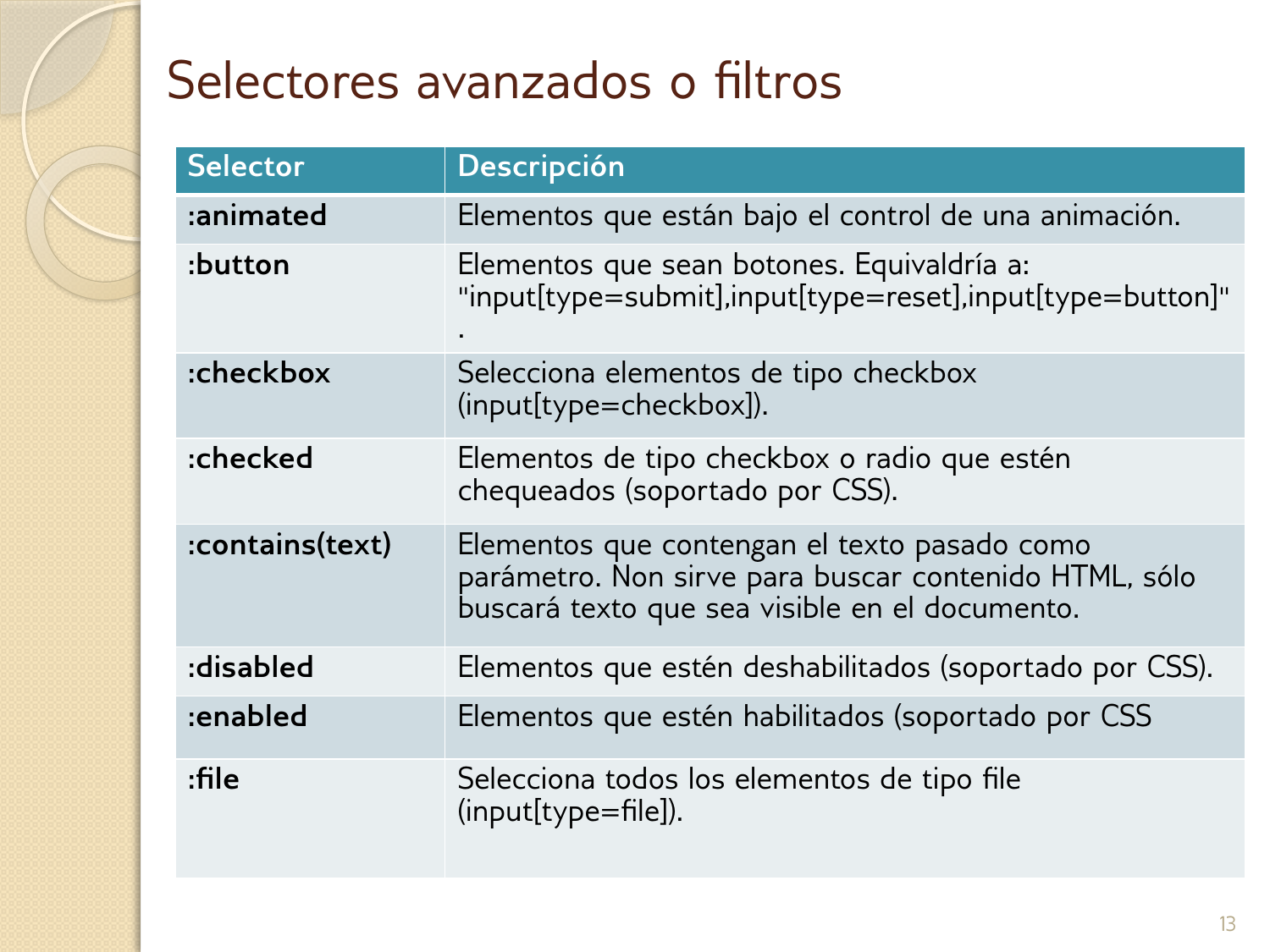

# Selectores avanzados o filtros
| Selector | Descripción |
| --- | --- |
| :animated | Elementos que están bajo el control de una animación. |
| :button | Elementos que sean botones. Equivaldría a: "input[type=submit],input[type=reset],input[type=button]". |
| :checkbox | Selecciona elementos de tipo checkbox (input[type=checkbox]). |
| :checked | Elementos de tipo checkbox o radio que estén chequeados (soportado por CSS). |
| :contains(text) | Elementos que contengan el texto pasado como parámetro. Non sirve para buscar contenido HTML, sólo buscará texto que sea visible en el documento. |
| :disabled | Elementos que estén deshabilitados (soportado por CSS). |
| :enabled | Elementos que estén habilitados (soportado por CSS |
| :file | Selecciona todos los elementos de tipo file (input[type=file]). |

13